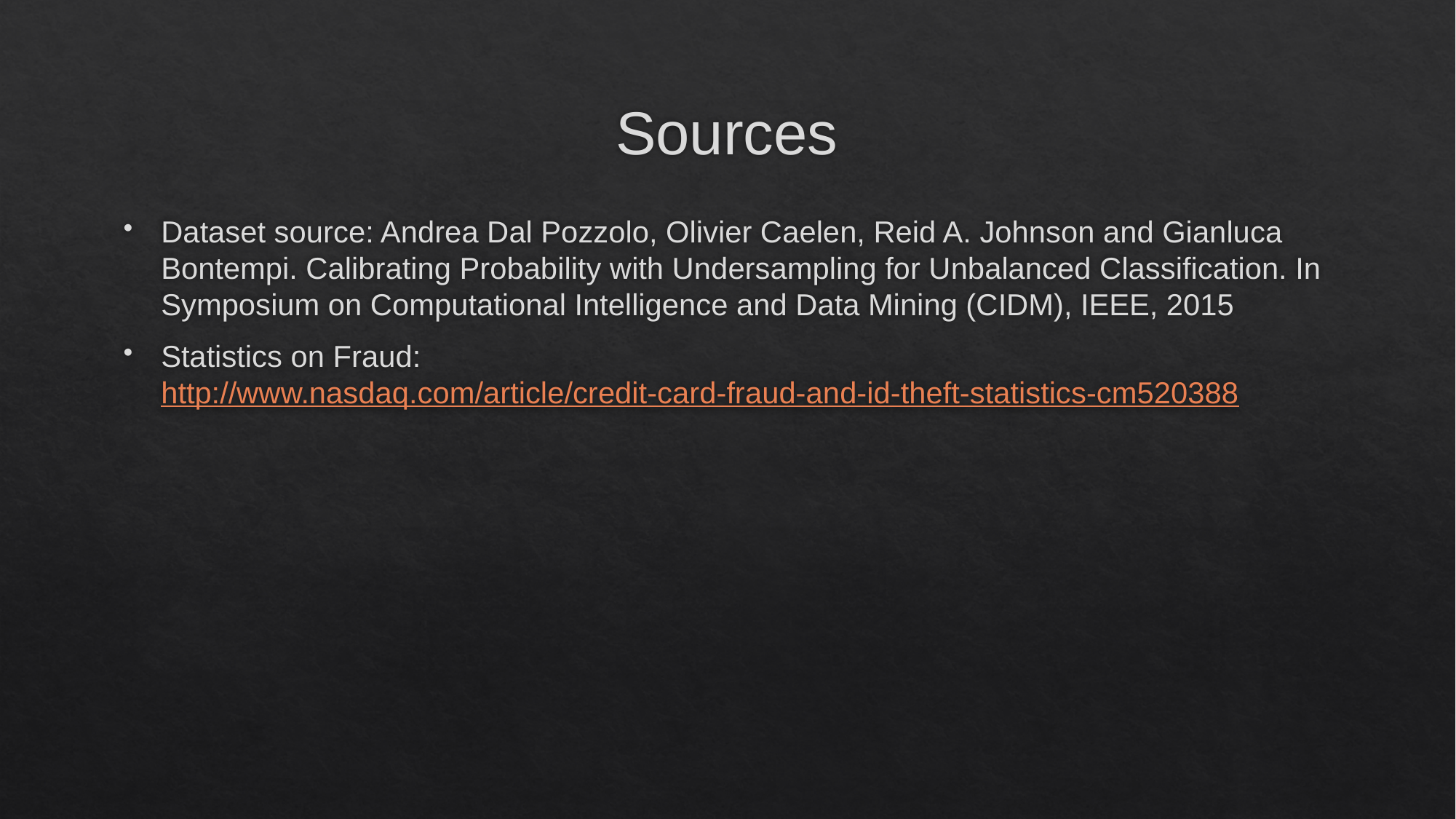

# Sources
Dataset source: Andrea Dal Pozzolo, Olivier Caelen, Reid A. Johnson and Gianluca Bontempi. Calibrating Probability with Undersampling for Unbalanced Classification. In Symposium on Computational Intelligence and Data Mining (CIDM), IEEE, 2015
Statistics on Fraud: http://www.nasdaq.com/article/credit-card-fraud-and-id-theft-statistics-cm520388